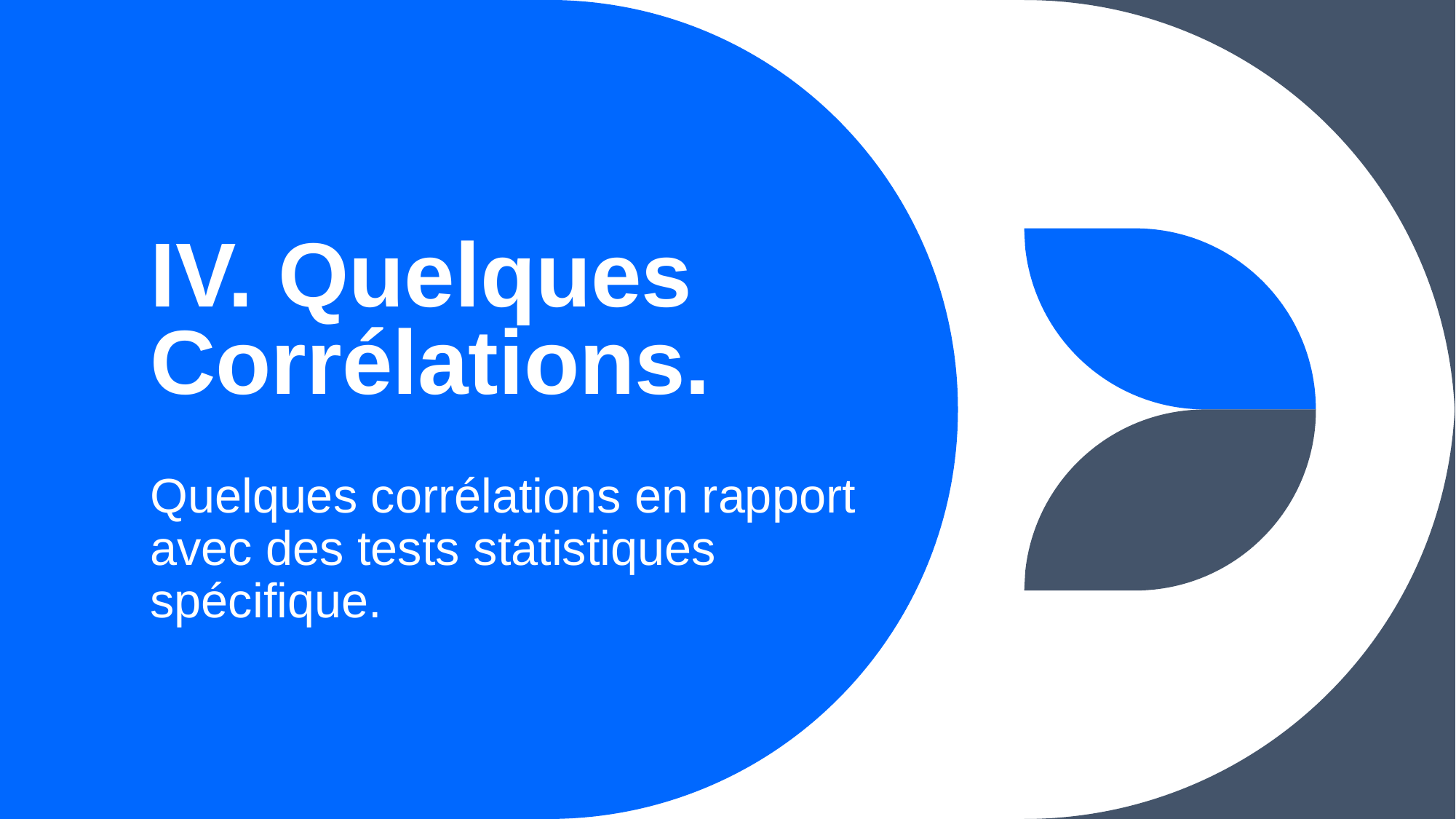

# IV. Quelques Corrélations.
Quelques corrélations en rapport avec des tests statistiques spécifique.